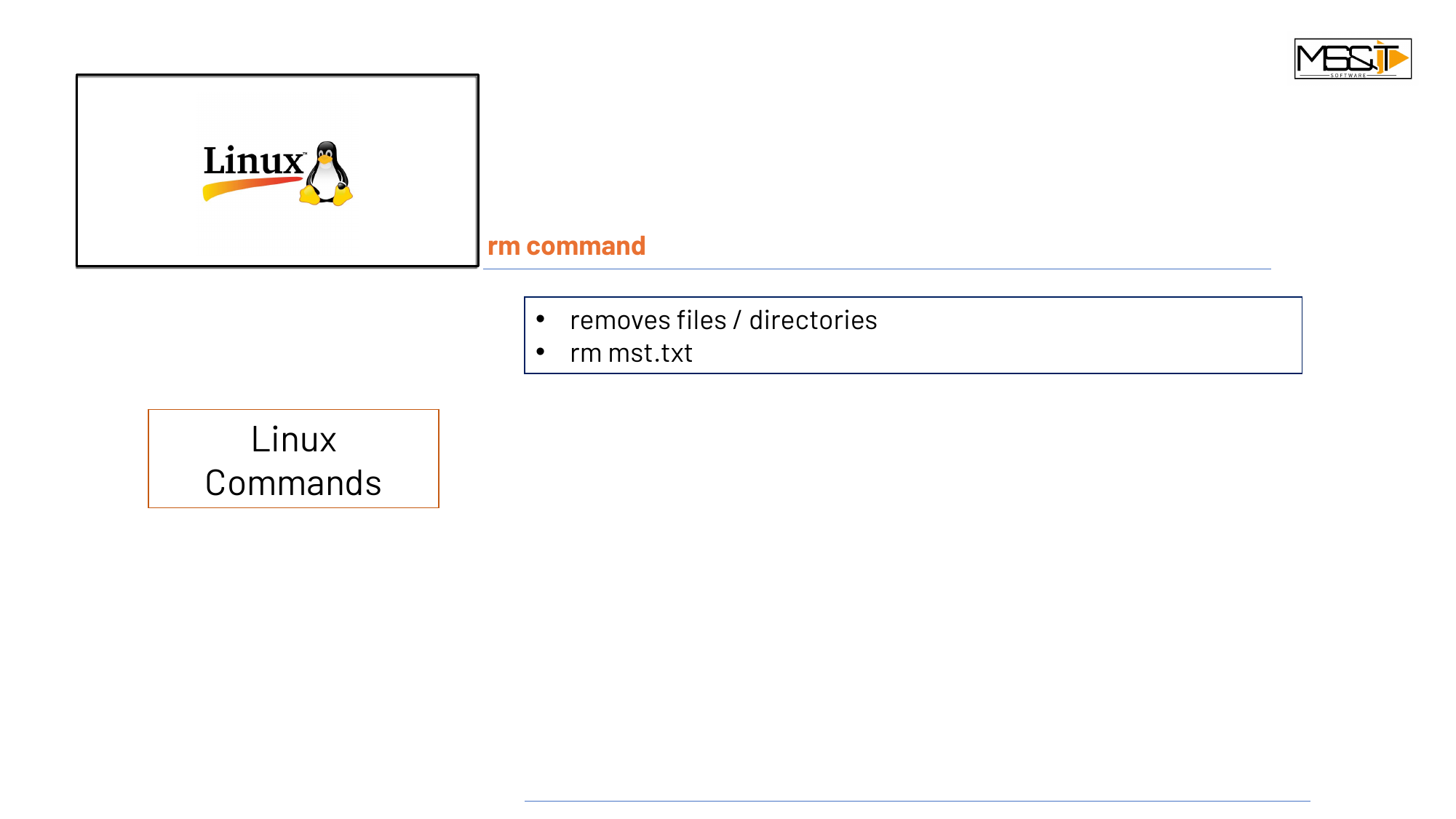

rm command
removes files / directories
rm mst.txt
Linux Commands